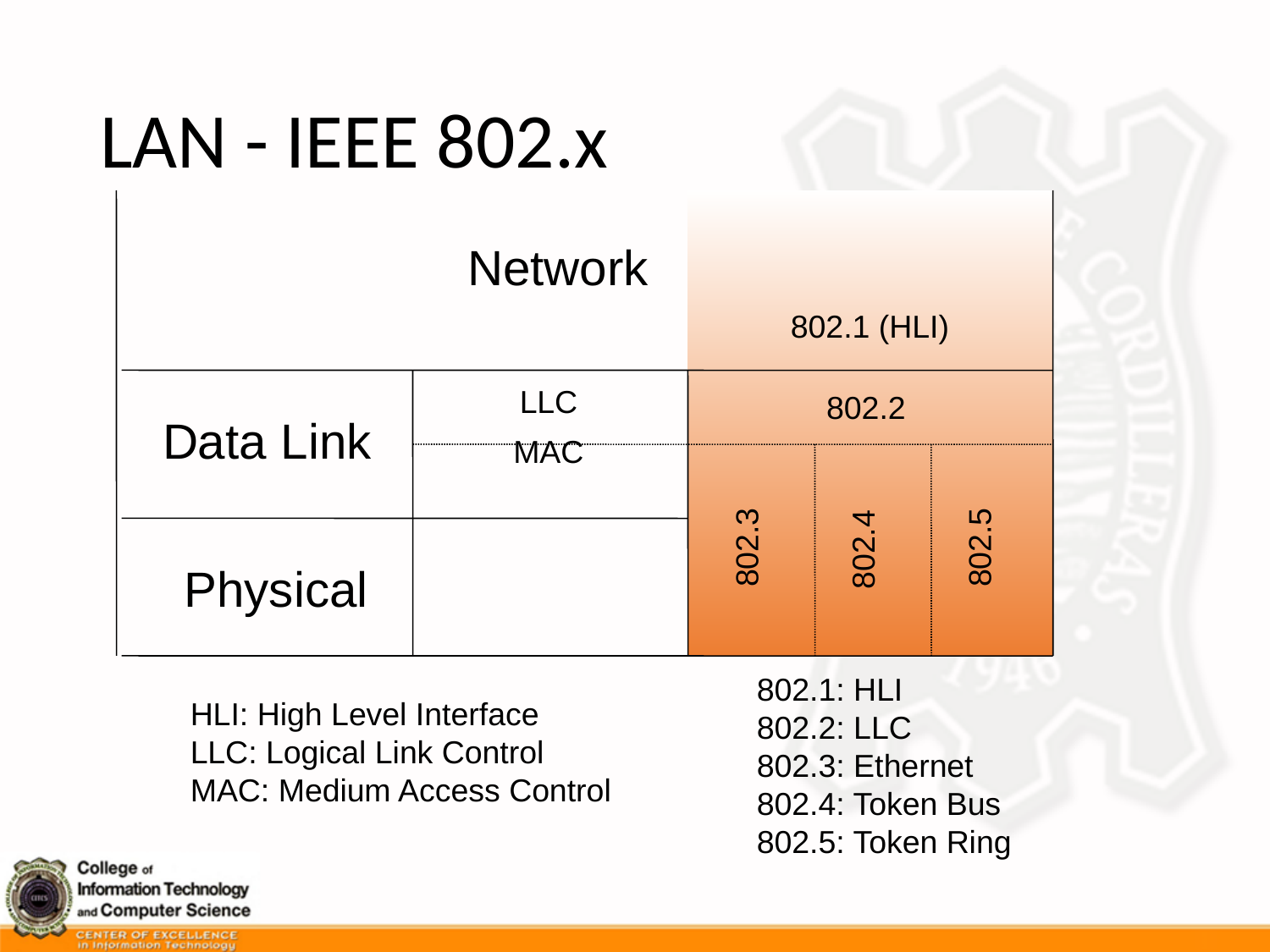

# LAN - IEEE 802.x

Network
802.1 (HLI)
LLC
MAC

802.2
Data Link

802.3
802.5
802.4

Physical

802.1: HLI
802.2: LLC
802.3: Ethernet
802.4: Token Bus
802.5: Token Ring
HLI: High Level Interface
LLC: Logical Link Control
MAC: Medium Access Control